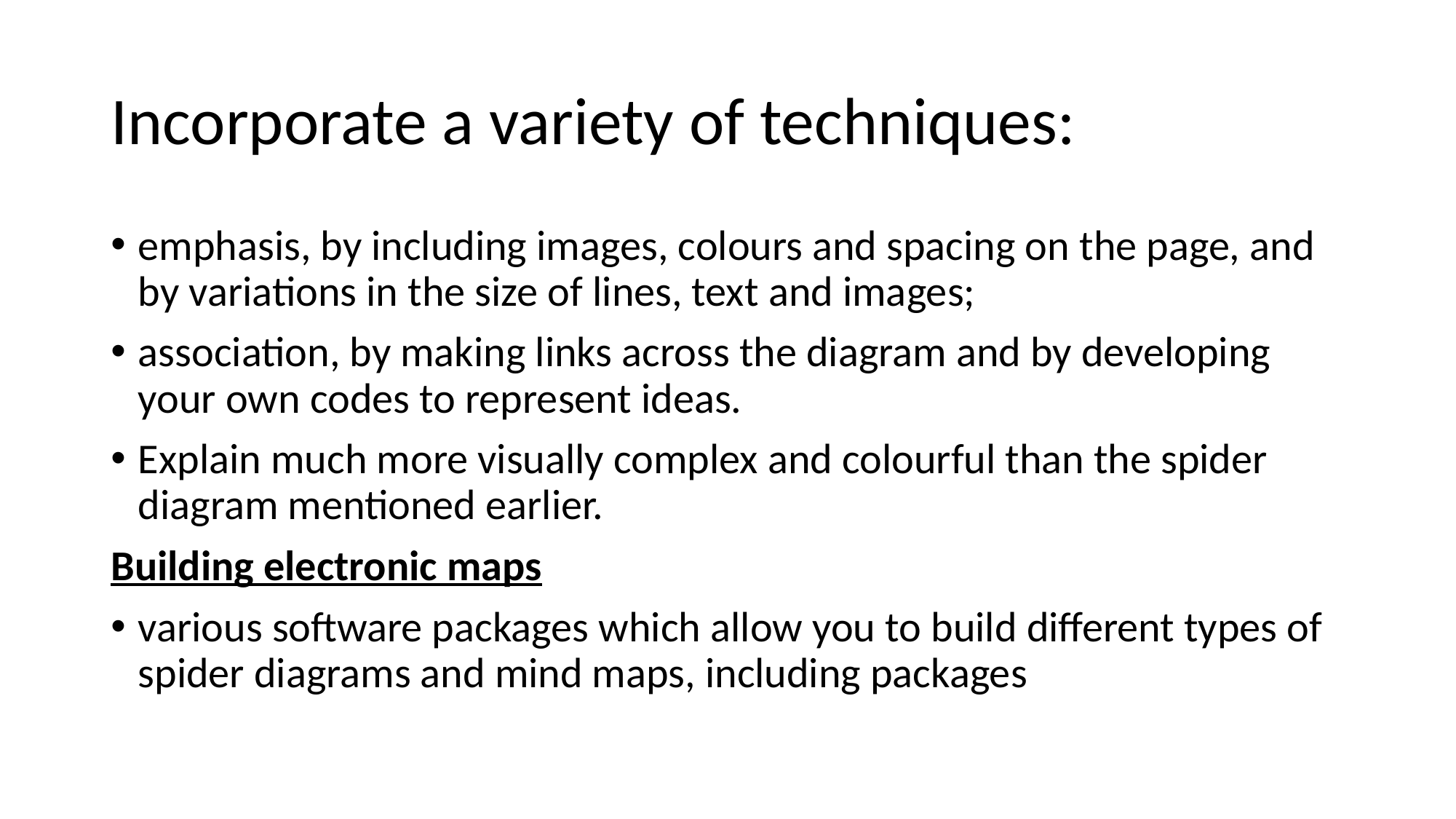

# Incorporate a variety of techniques:
emphasis, by including images, colours and spacing on the page, and by variations in the size of lines, text and images;
association, by making links across the diagram and by developing your own codes to represent ideas.
Explain much more visually complex and colourful than the spider diagram mentioned earlier.
Building electronic maps
various software packages which allow you to build different types of spider diagrams and mind maps, including packages